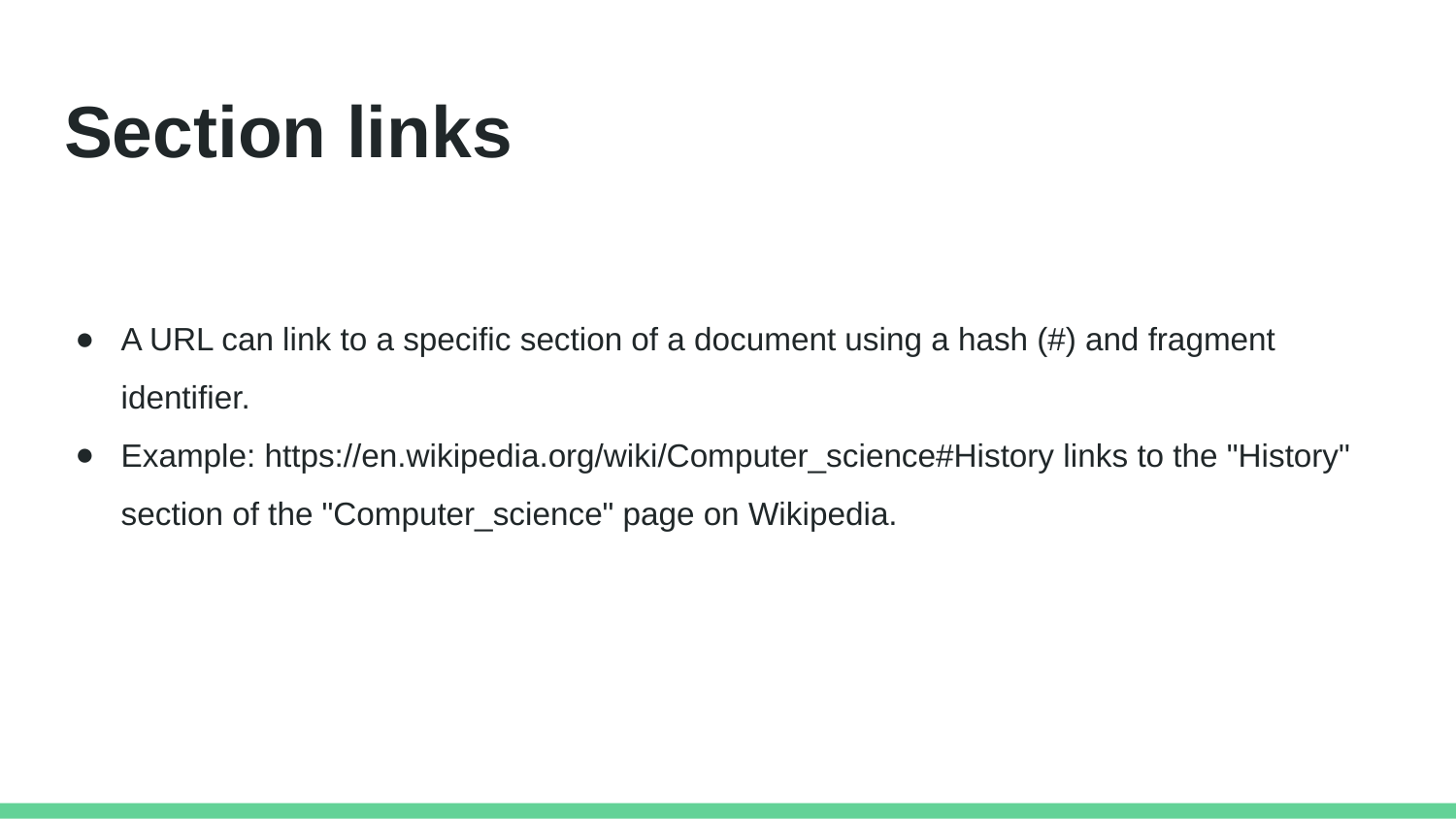

# Section links

A URL can link to a specific section of a document using a hash (#) and fragment identifier.
Example: https://en.wikipedia.org/wiki/Computer_science#History links to the "History" section of the "Computer_science" page on Wikipedia.